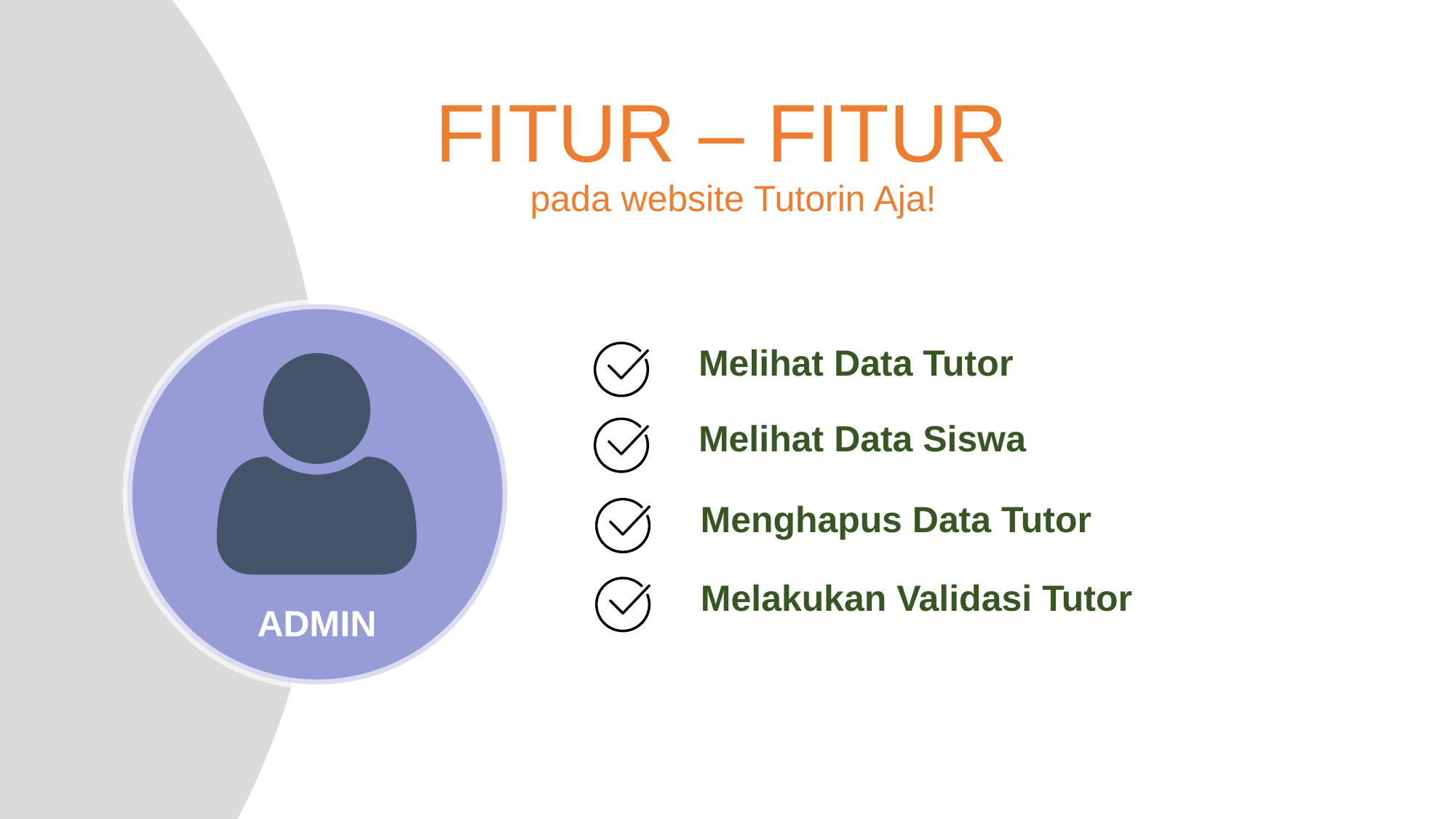

# FITUR – FITUR pada website Tutorin Aja!

ADMIN
Melihat Data Tutor

Melihat Data Siswa

Menghapus Data Tutor

Melakukan Validasi Tutor